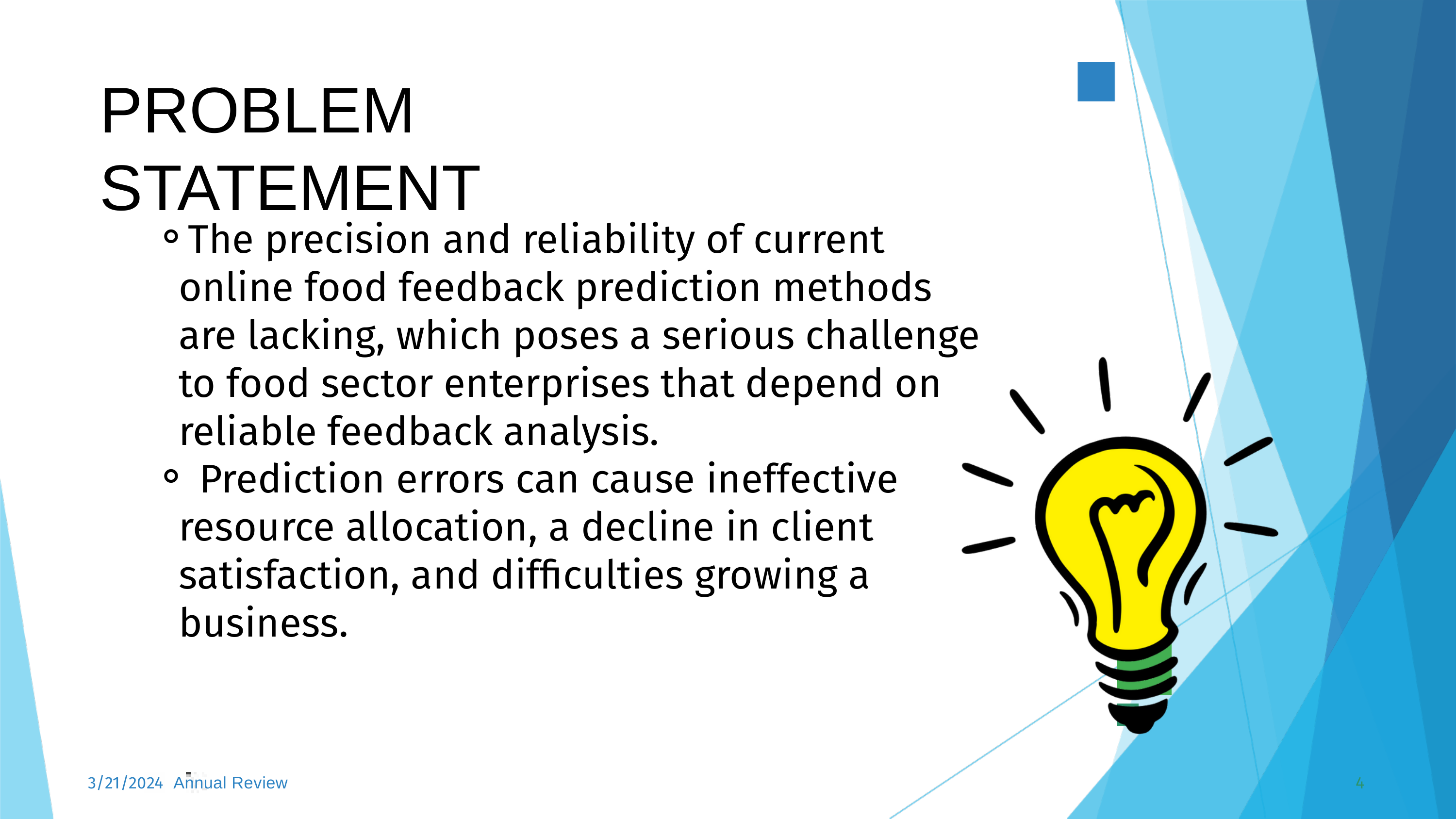

PROBLEM	STATEMENT
The precision and reliability of current online food feedback prediction methods are lacking, which poses a serious challenge to food sector enterprises that depend on reliable feedback analysis.
 Prediction errors can cause ineffective resource allocation, a decline in client satisfaction, and difficulties growing a business.

3/21/2024  Annual Review
4